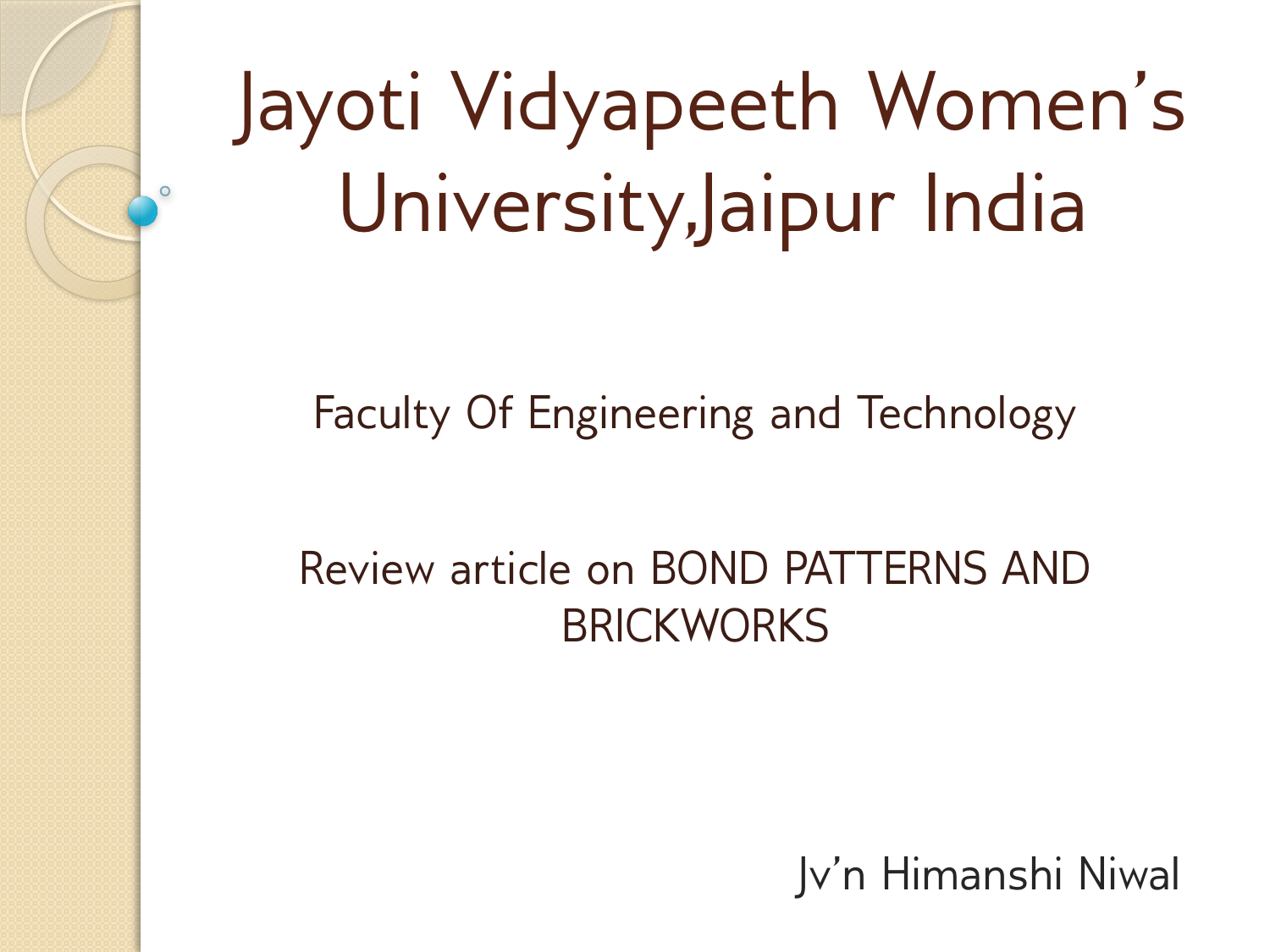

# Jayoti Vidyapeeth Women’s University,Jaipur India
Faculty Of Engineering and Technology

Review article on BOND PATTERNS AND BRICKWORKS

Jv’n Himanshi Niwal